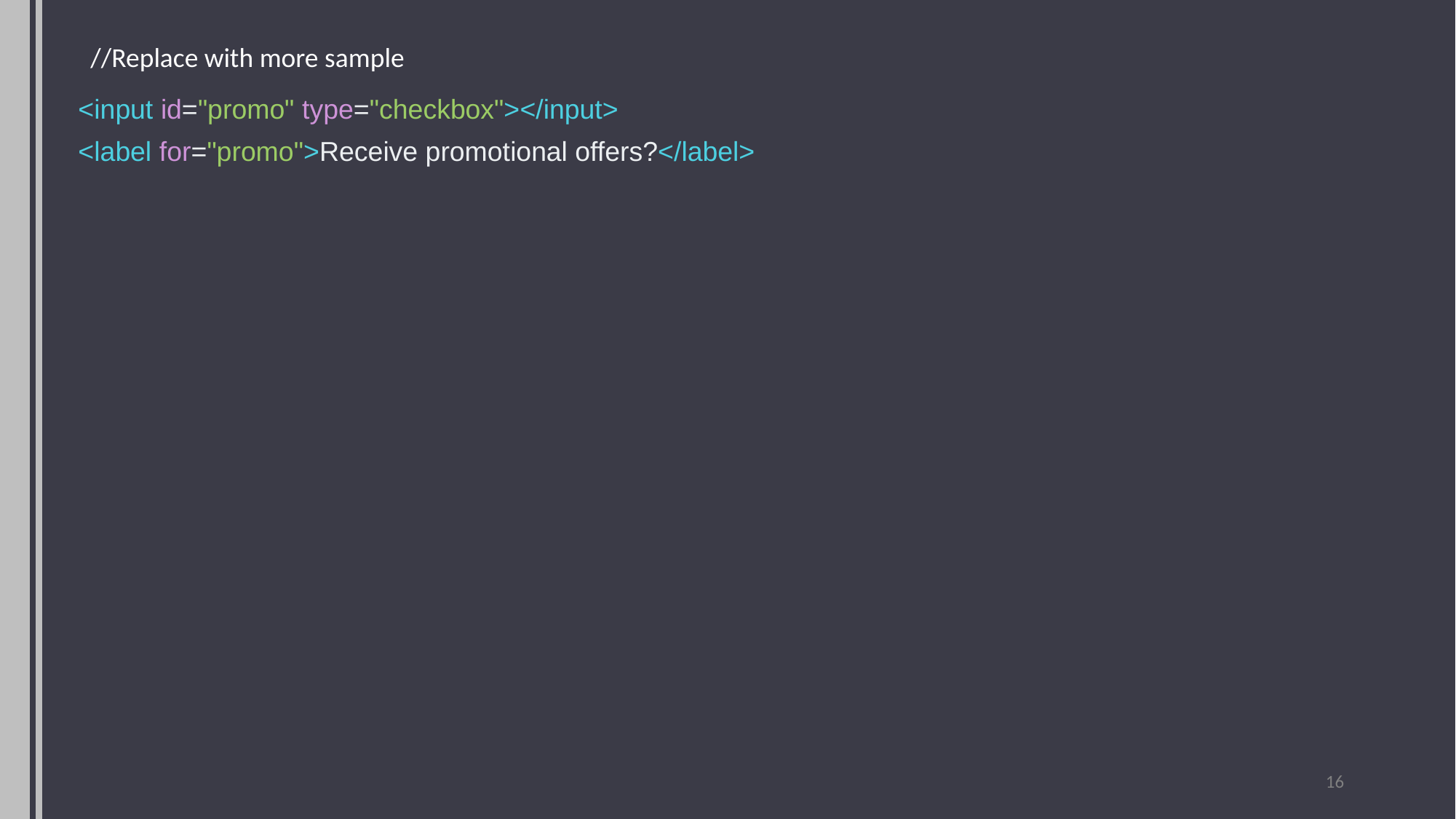

//Replace with more sample
<input id="promo" type="checkbox"></input>
<label for="promo">Receive promotional offers?</label>
16